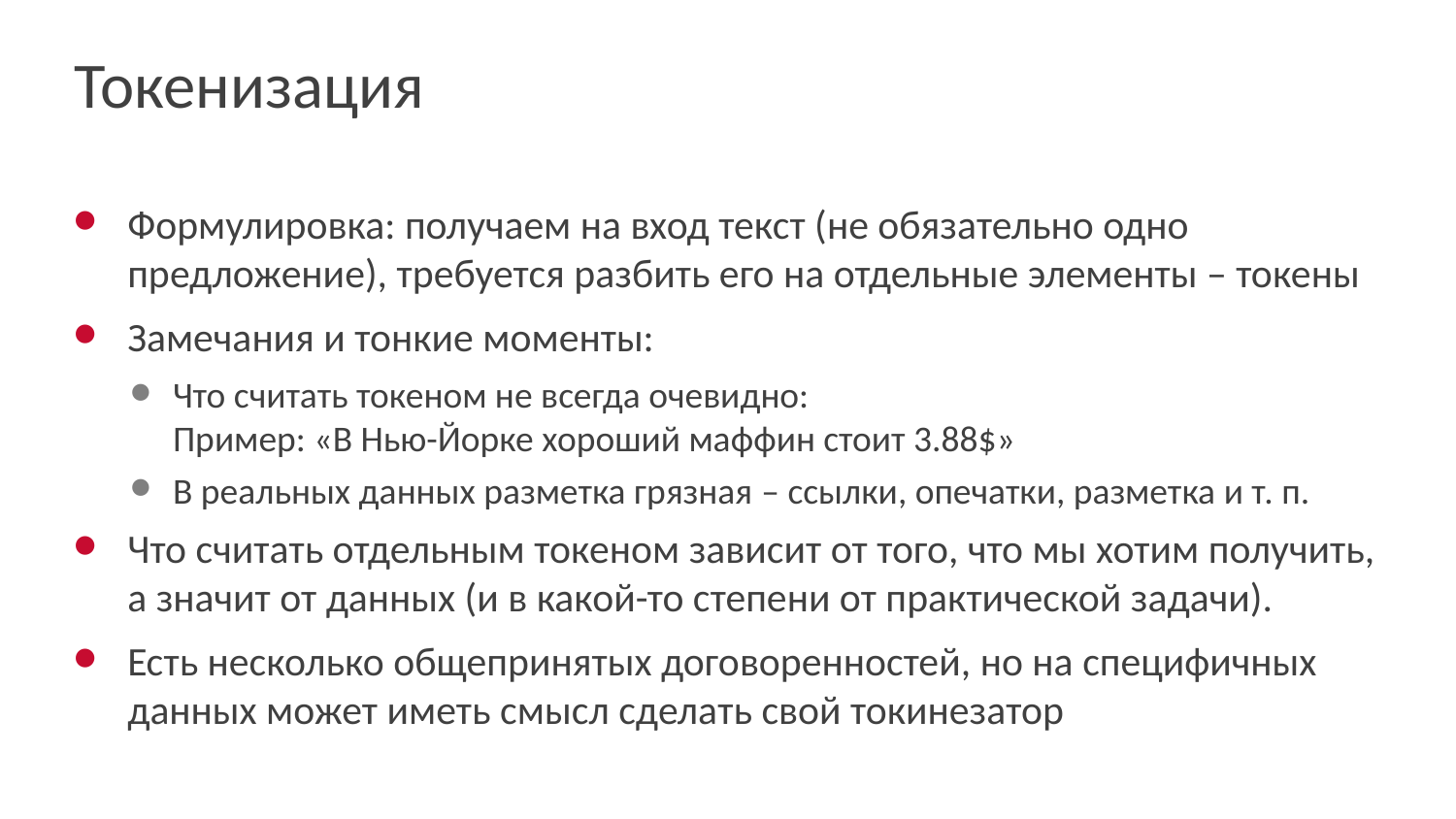

# Токенизация
Формулировка: получаем на вход текст (не обязательно одно предложение), требуется разбить его на отдельные элементы – токены
Замечания и тонкие моменты:
Что считать токеном не всегда очевидно:
Пример: «В Нью-Йорке хороший маффин стоит 3.88$»
В реальных данных разметка грязная – ссылки, опечатки, разметка и т. п.
Что считать отдельным токеном зависит от того, что мы хотим получить, а значит от данных (и в какой-то степени от практической задачи).
Есть несколько общепринятых договоренностей, но на специфичных данных может иметь смысл сделать свой токинезатор
17